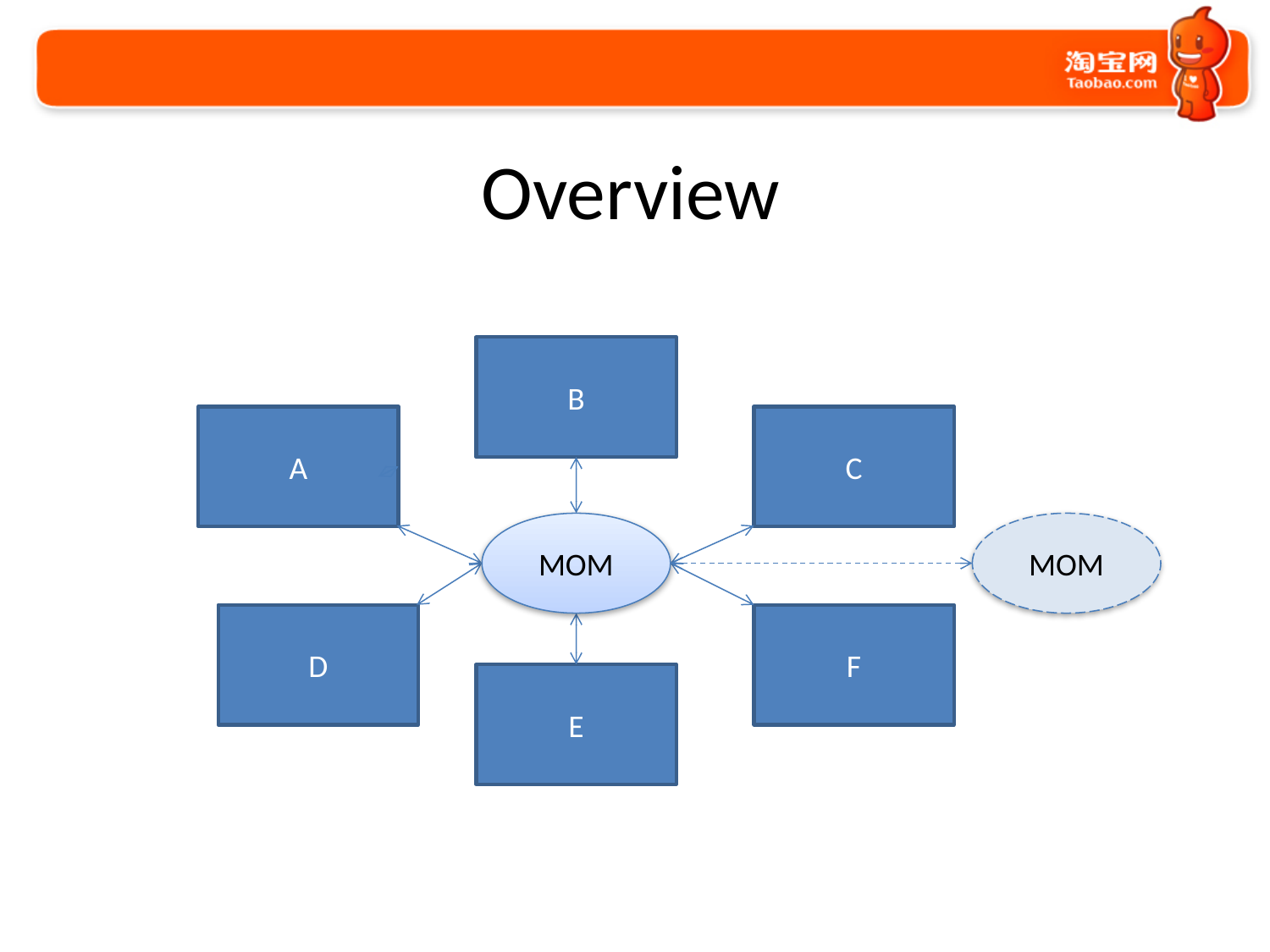

# Overview
B
A
C
MOM
MOM
D
F
E